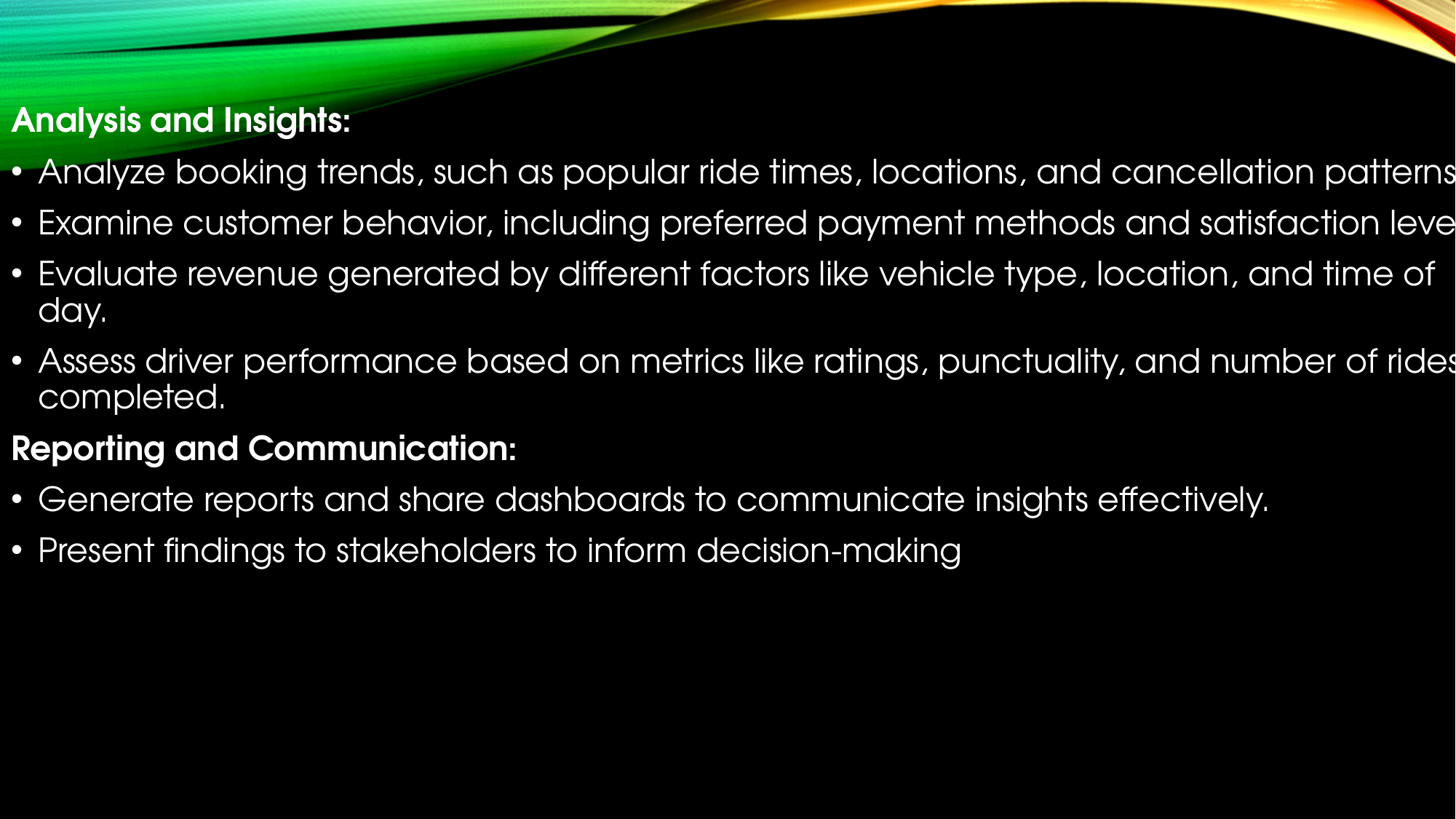

Analysis and Insights:
Analyze booking trends, such as popular ride times, locations, and cancellation patterns.
Examine customer behavior, including preferred payment methods and satisfaction levels.
Evaluate revenue generated by different factors like vehicle type, location, and time of day.
Assess driver performance based on metrics like ratings, punctuality, and number of rides completed.
Reporting and Communication:
Generate reports and share dashboards to communicate insights effectively.
Present findings to stakeholders to inform decision-making